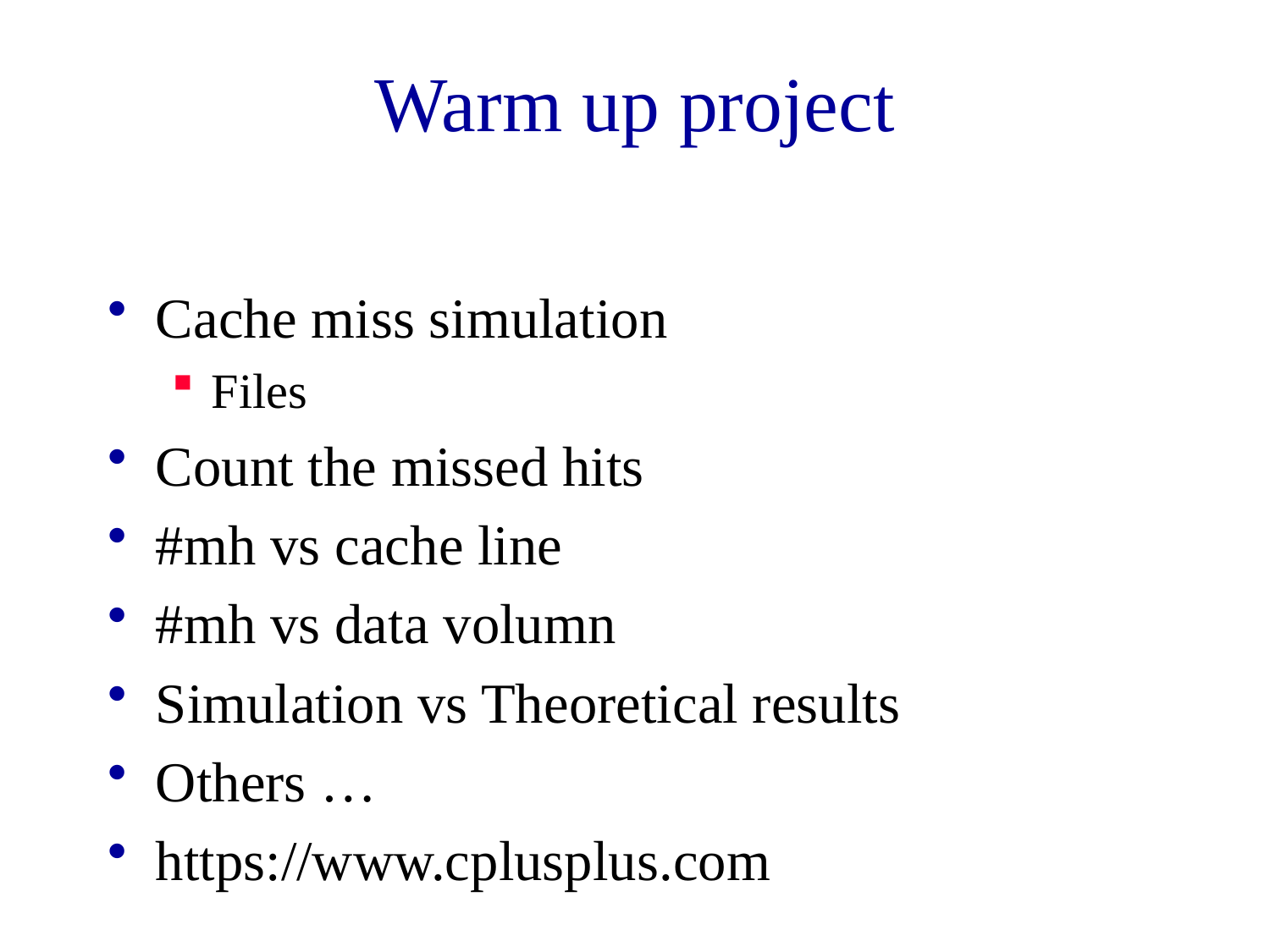

# Warm up project
Cache miss simulation
Files
Count the missed hits
#mh vs cache line
#mh vs data volumn
Simulation vs Theoretical results
Others …
https://www.cplusplus.com